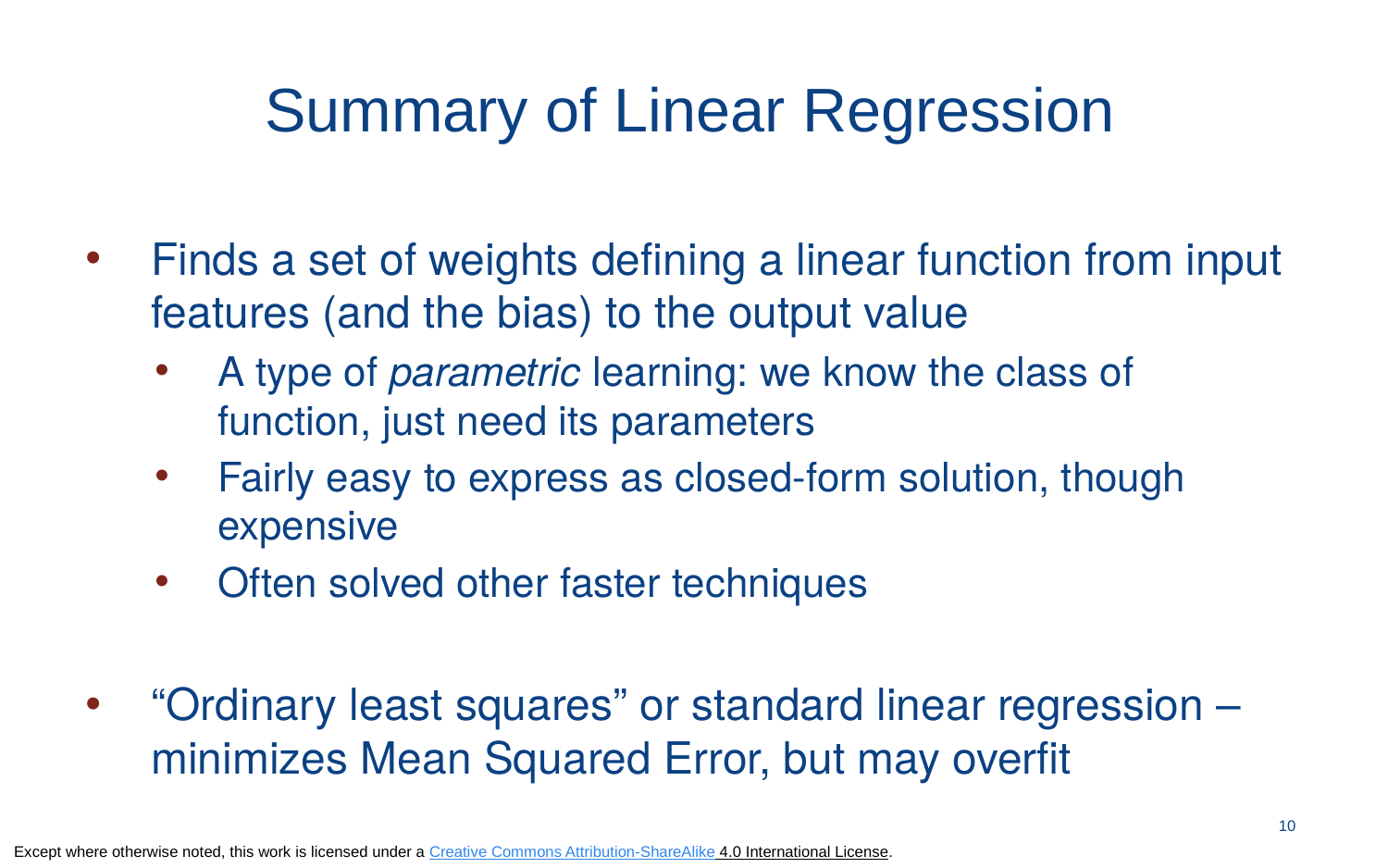

# Summary of Linear Regression
Finds a set of weights defining a linear function from input features (and the bias) to the output value
A type of parametric learning: we know the class of function, just need its parameters
Fairly easy to express as closed-form solution, though expensive
Often solved other faster techniques

“Ordinary least squares” or standard linear regression – minimizes Mean Squared Error, but may overfit
10